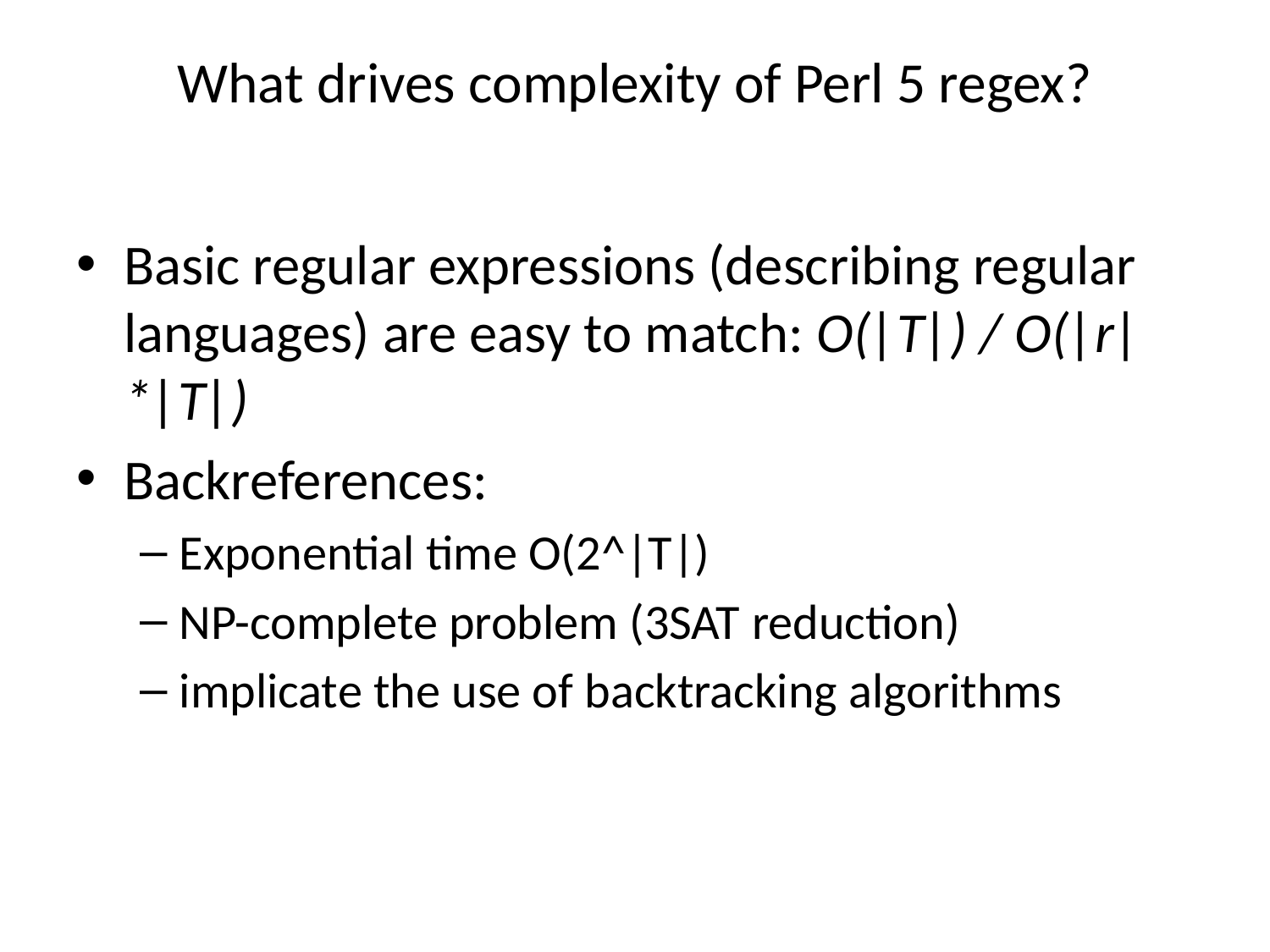

# What drives complexity of Perl 5 regex?
Basic regular expressions (describing regular languages) are easy to match: O(|T|) / O(|r|*|T|)
Backreferences:
Exponential time O(2^|T|)
NP-complete problem (3SAT reduction)
implicate the use of backtracking algorithms